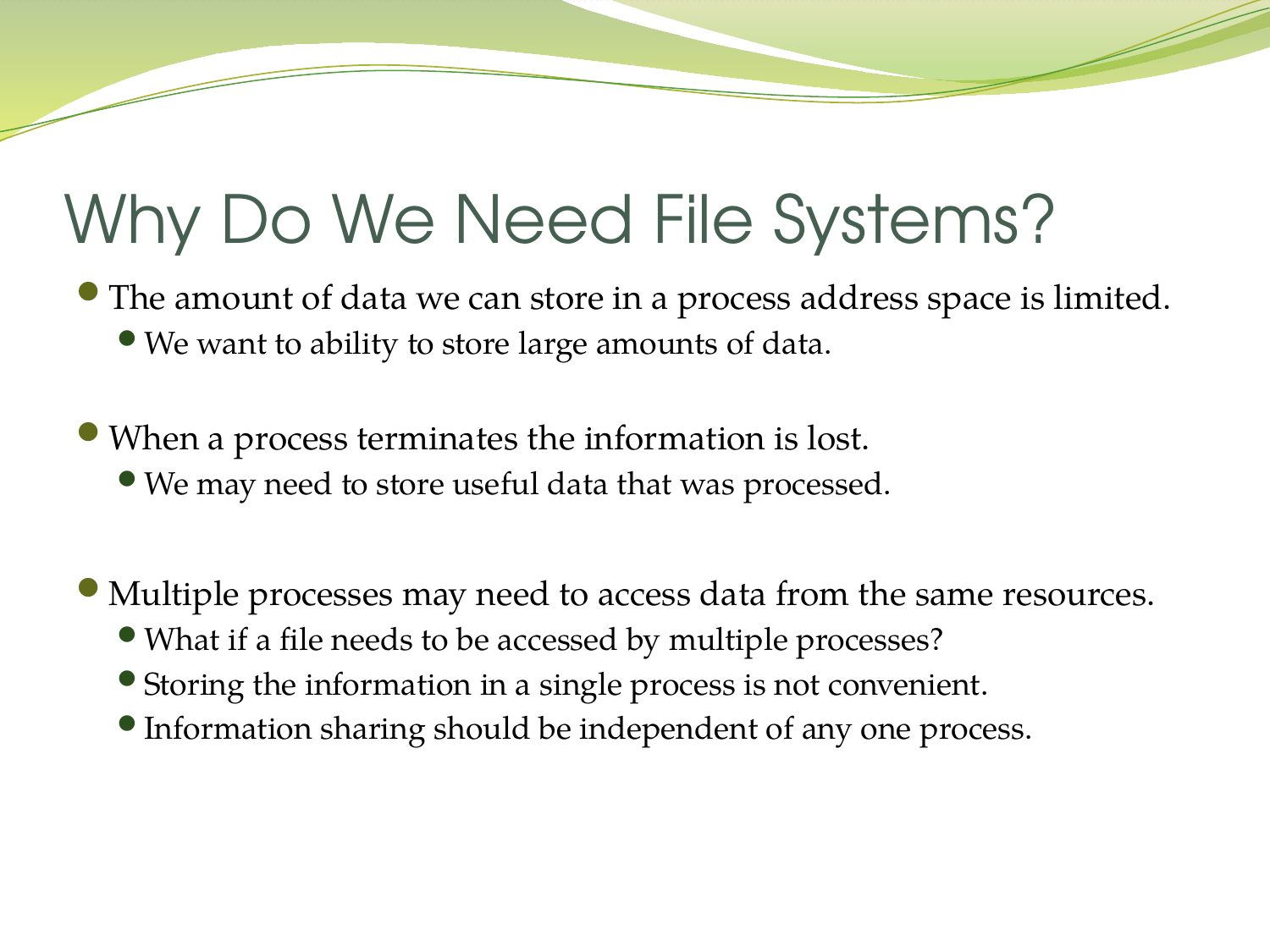

# Why Do We Need File Systems?
The amount of data we can store in a process address space is limited.
We want to ability to store large amounts of data.

When a process terminates the information is lost.
We may need to store useful data that was processed.

Multiple processes may need to access data from the same resources.
What if a file needs to be accessed by multiple processes?
Storing the information in a single process is not convenient.
Information sharing should be independent of any one process.